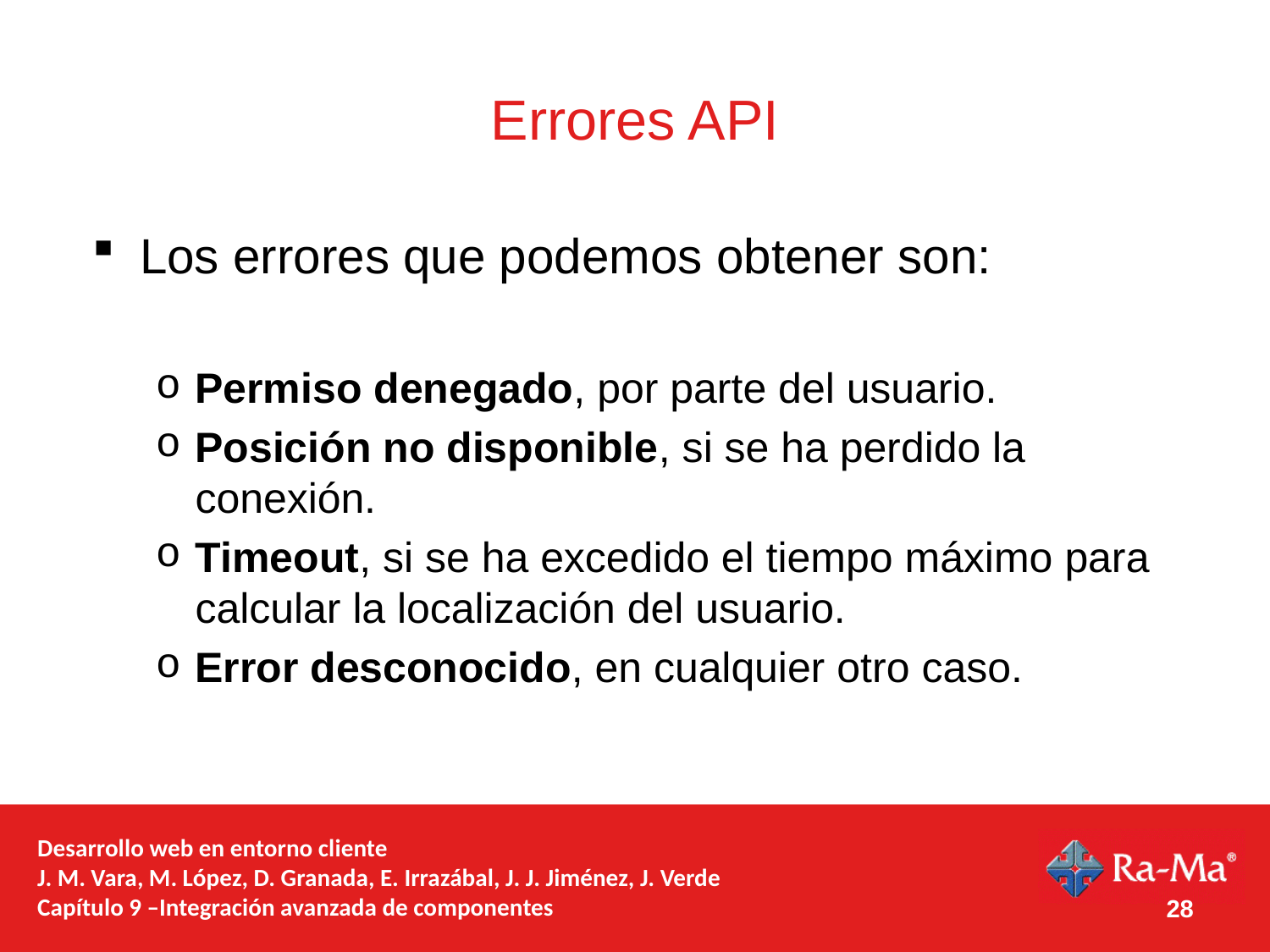

# Errores API
Los errores que podemos obtener son:

Permiso denegado, por parte del usuario.
Posición no disponible, si se ha perdido la conexión.
Timeout, si se ha excedido el tiempo máximo para calcular la localización del usuario.
Error desconocido, en cualquier otro caso.
Desarrollo web en entorno cliente
J. M. Vara, M. López, D. Granada, E. Irrazábal, J. J. Jiménez, J. Verde
Capítulo 9 –Integración avanzada de componentes
28